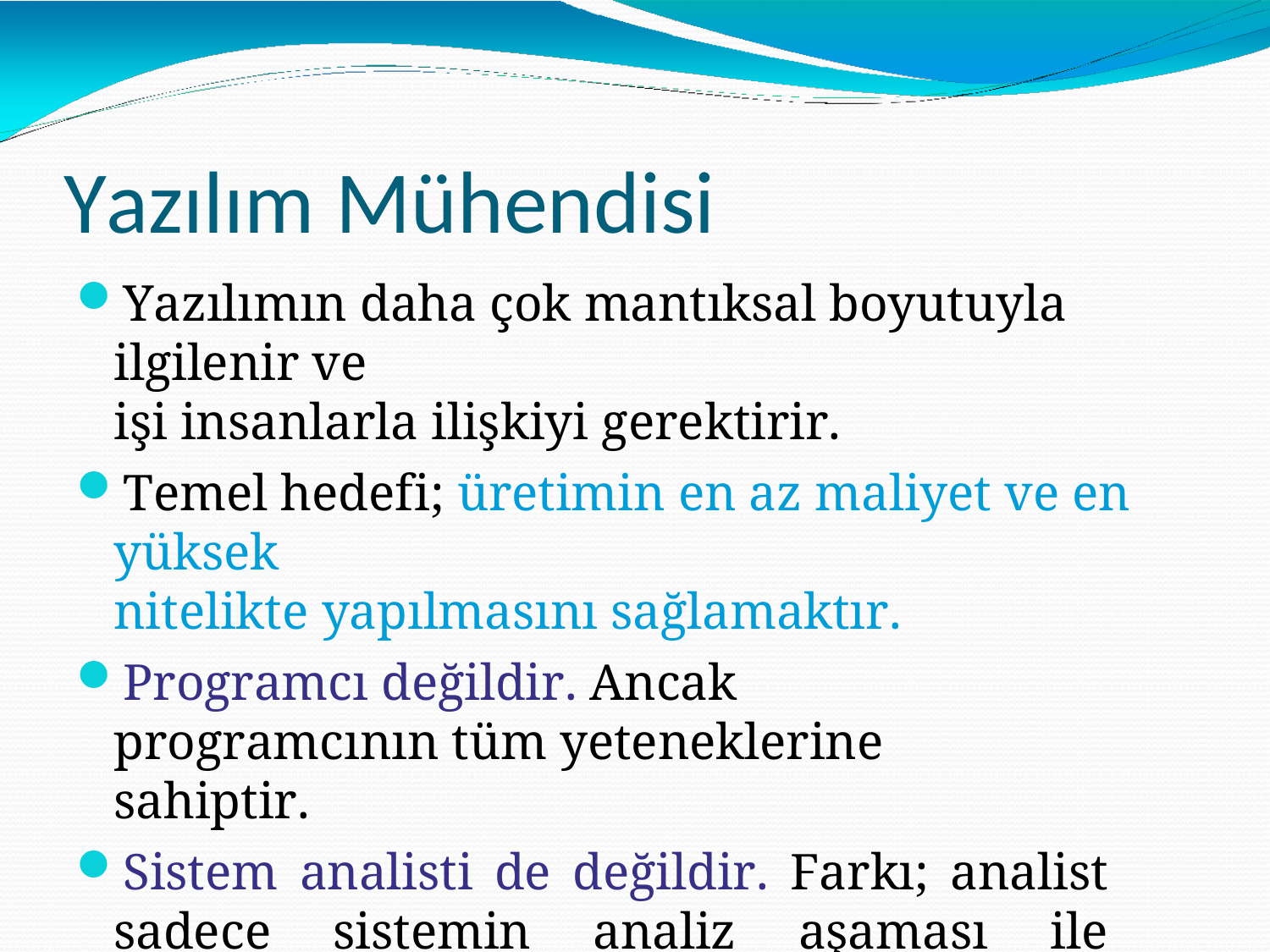

# Yazılım Mühendisi
Yazılımın daha çok mantıksal boyutuyla ilgilenir ve
işi insanlarla ilişkiyi gerektirir.
Temel hedefi; üretimin en az maliyet ve en yüksek
nitelikte yapılmasını sağlamaktır.
Programcı değildir. Ancak programcının tüm yeteneklerine sahiptir.
Sistem analisti de değildir. Farkı; analist sadece sistemin analiz aşaması ile ilgilenirken, yazılım mühendisi tüm aşamaların içindedir.